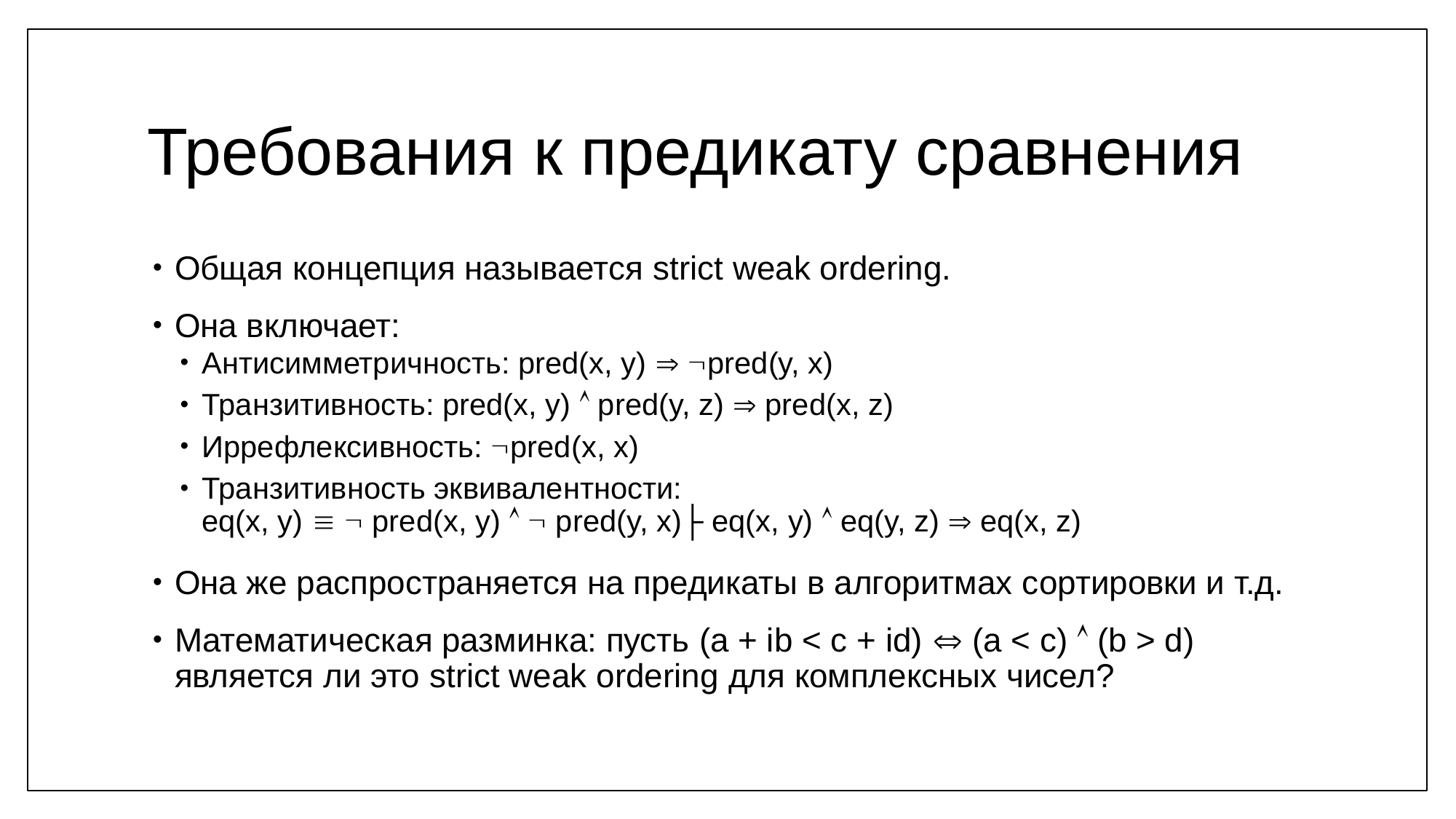

# Требования к предикату сравнения
Общая концепция называется strict weak ordering.
Она включает:
Антисимметричность: pred(x, y) ⇒ ¬pred(y, x)
Транзитивность: pred(x, y) ∧ pred(y, z) ⇒ pred(x, z)
Иррефлексивность: ¬pred(x, x)
Транзитивность эквивалентности:
eq(x, y) ≡ ¬ pred(x, y) ∧ ¬ pred(y, x)├ eq(x, y) ∧ eq(y, z) ⇒ eq(x, z)
Она же распространяется на предикаты в алгоритмах сортировки и т.д.
Математическая разминка: пусть (a + ib < c + id) ⇔ (a < c) ∧ (b > d)
является ли это strict weak ordering для комплексных чисел?